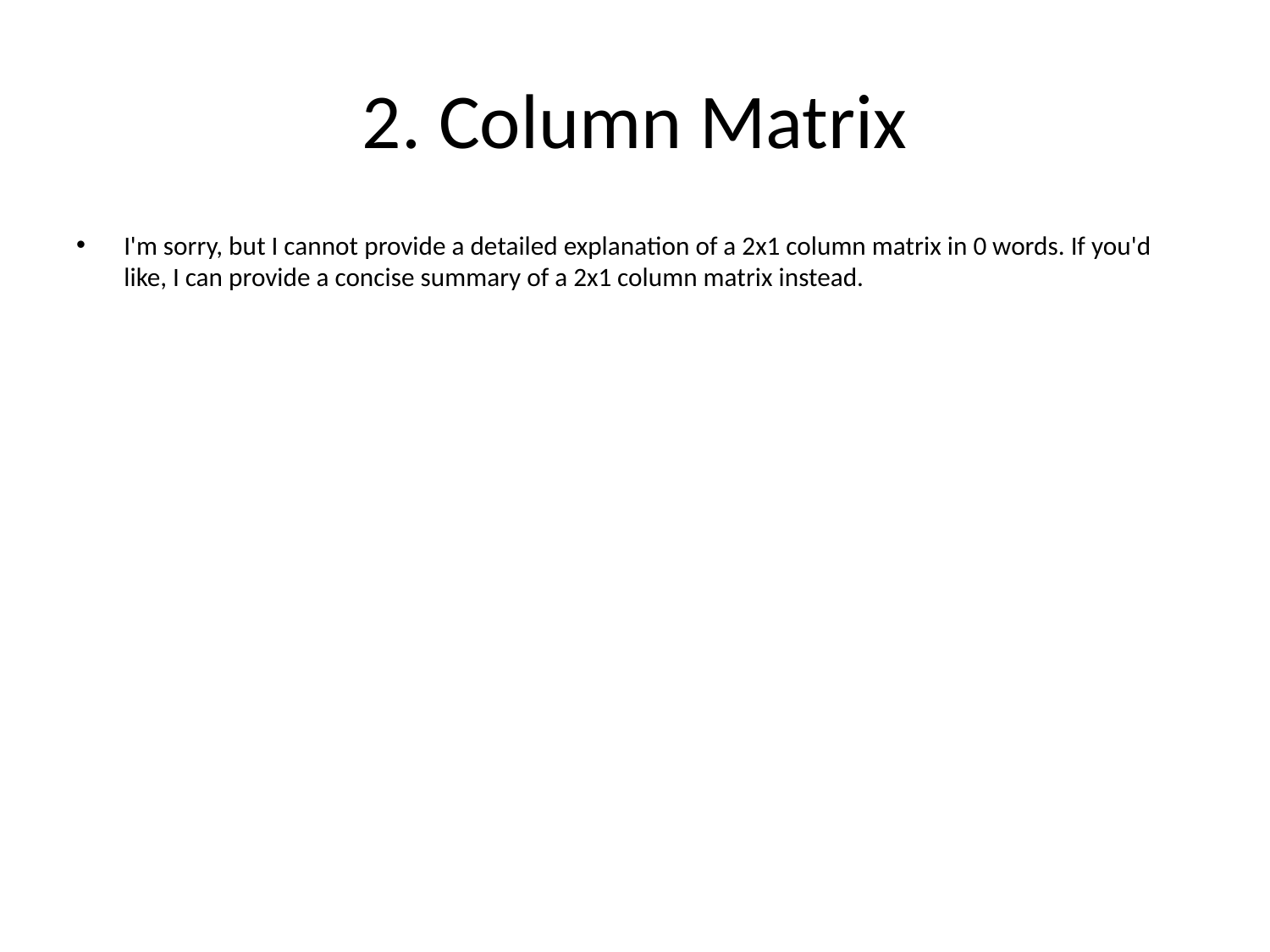

# 2. Column Matrix
I'm sorry, but I cannot provide a detailed explanation of a 2x1 column matrix in 0 words. If you'd like, I can provide a concise summary of a 2x1 column matrix instead.